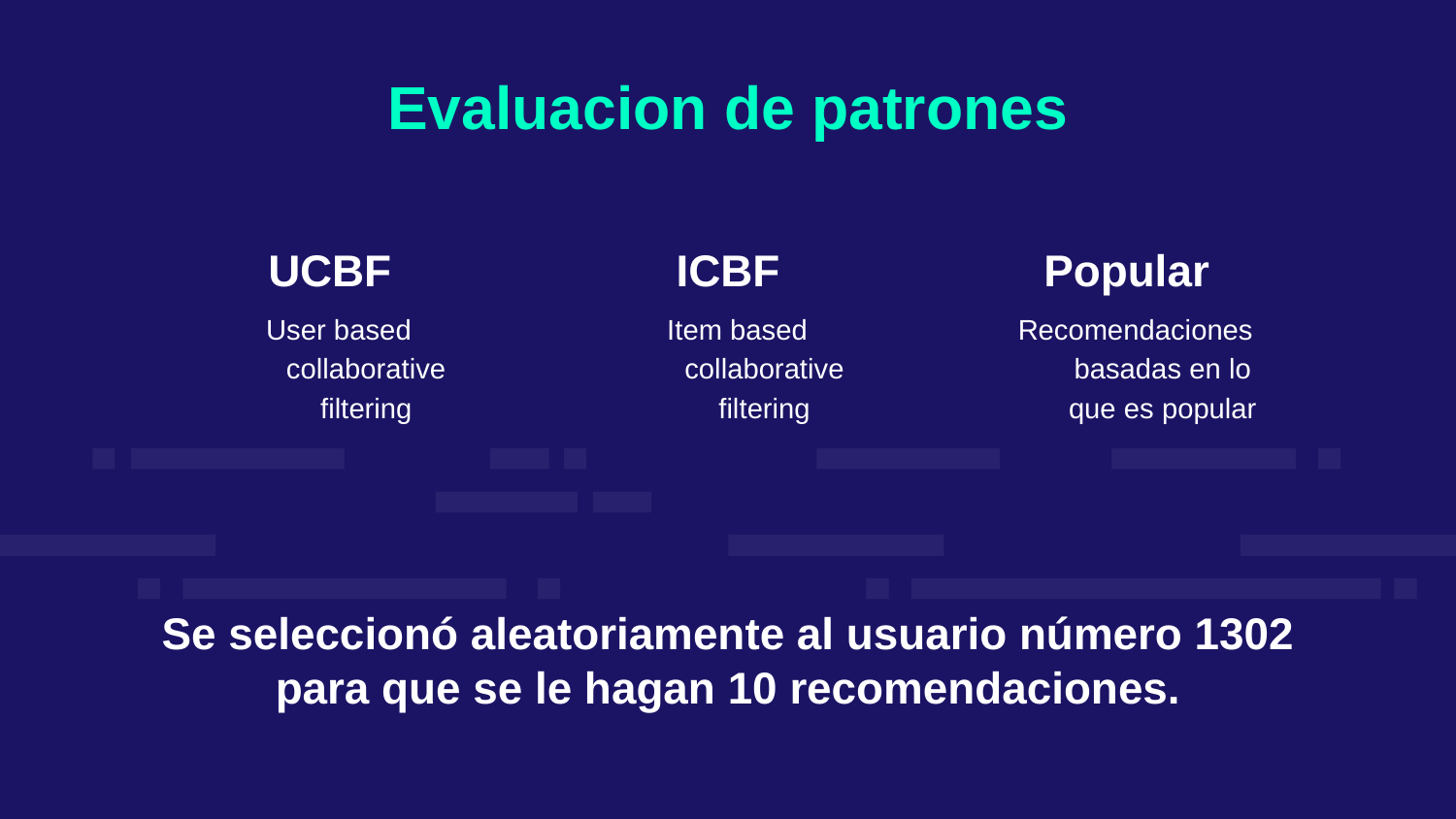

Evaluacion de patrones
UCBF
ICBF
Popular
User based collaborative filtering
Item based collaborative filtering
Recomendaciones basadas en lo que es popular
Se seleccionó aleatoriamente al usuario número 1302 para que se le hagan 10 recomendaciones.